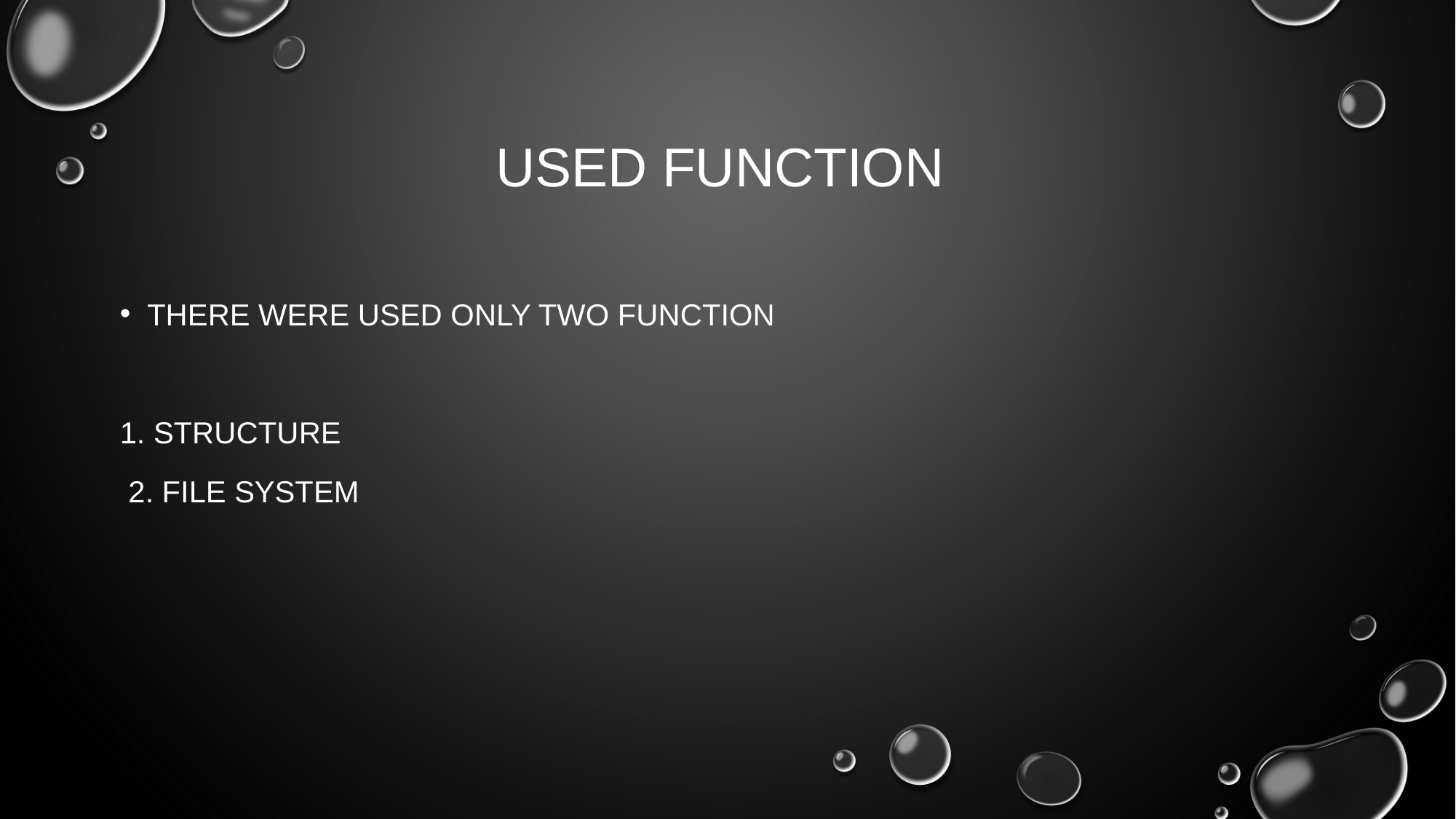

# Used function
There were used only two function

1. structure
 2. file system